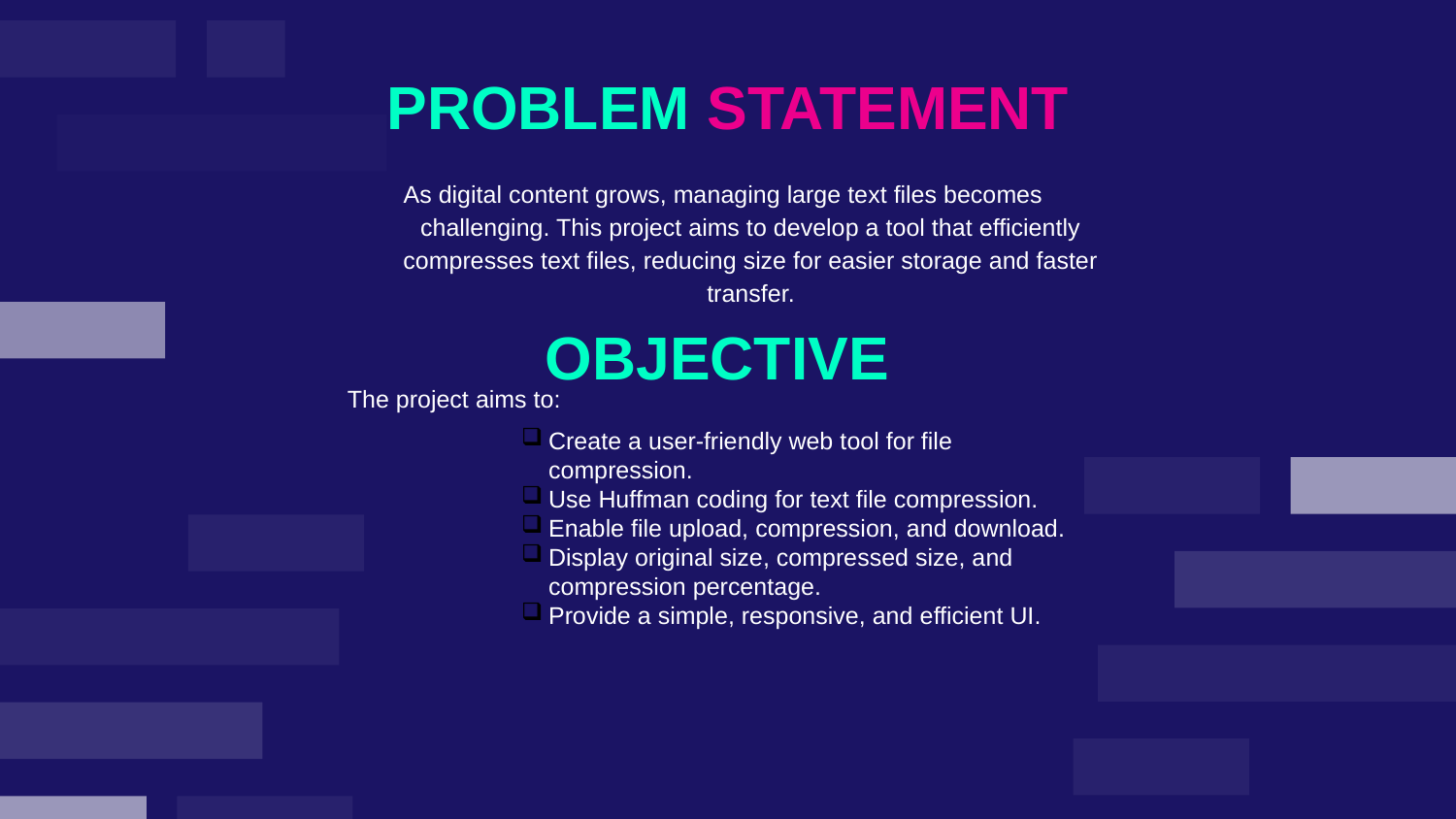

# PROBLEM STATEMENT
As digital content grows, managing large text files becomes challenging. This project aims to develop a tool that efficiently compresses text files, reducing size for easier storage and faster transfer.

OBJECTIVE
The project aims to:
Create a user-friendly web tool for file compression.​
Use Huffman coding for text file compression.​
Enable file upload, compression, and download.​
Display original size, compressed size, and compression percentage.​
Provide a simple, responsive, and efficient UI.​